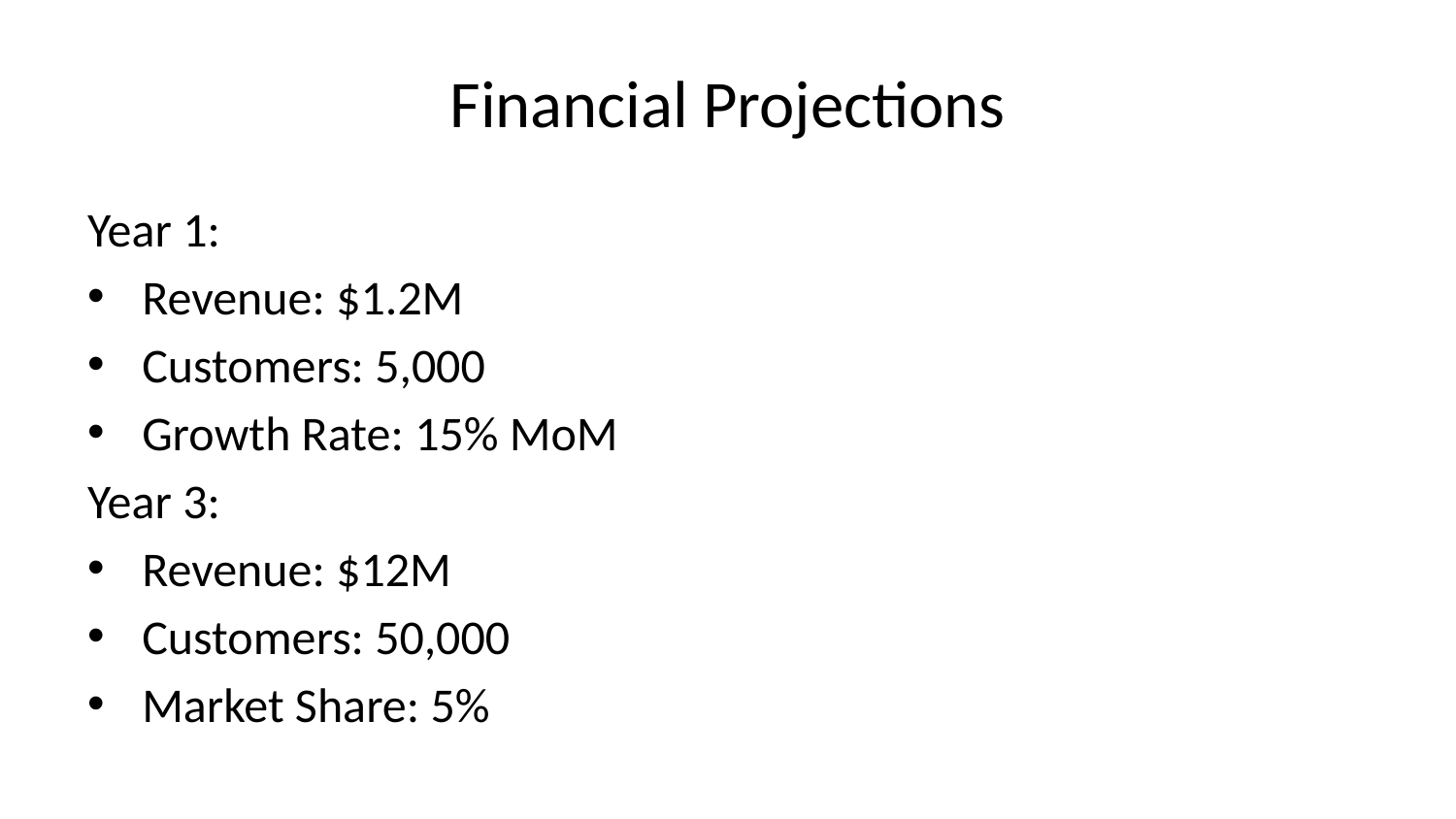

# Financial Projections
Year 1:
Revenue: $1.2M
Customers: 5,000
Growth Rate: 15% MoM
Year 3:
Revenue: $12M
Customers: 50,000
Market Share: 5%